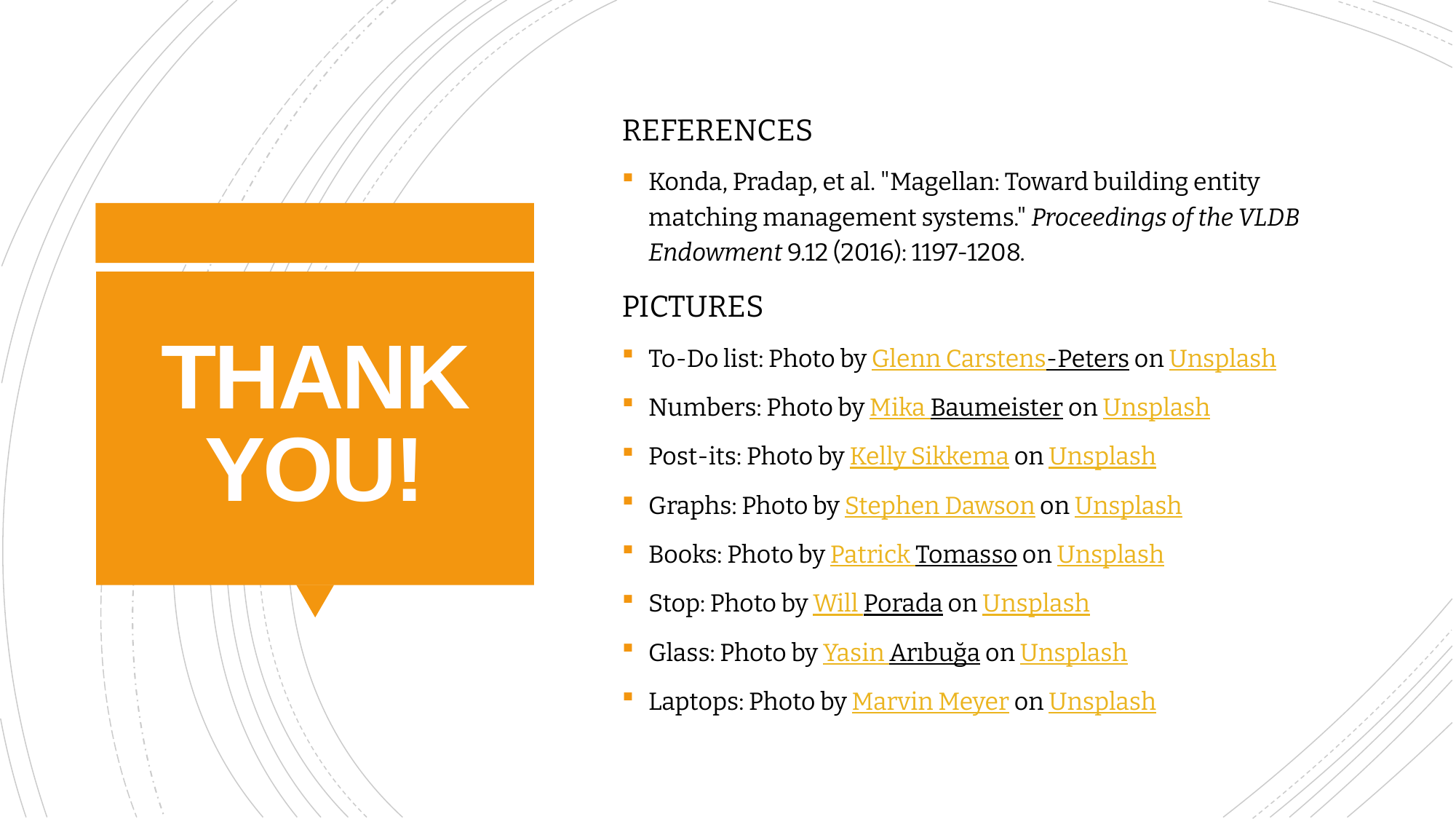

REFERENCES
Konda, Pradap, et al. "Magellan: Toward building entity matching management systems." Proceedings of the VLDB Endowment 9.12 (2016): 1197-1208.
PICTURES
To-Do list: Photo by Glenn Carstens-Peters on Unsplash
Numbers: Photo by Mika Baumeister on Unsplash
Post-its: Photo by Kelly Sikkema on Unsplash
Graphs: Photo by Stephen Dawson on Unsplash
Books: Photo by Patrick Tomasso on Unsplash
Stop: Photo by Will Porada on Unsplash
Glass: Photo by Yasin Arıbuğa on Unsplash
Laptops: Photo by Marvin Meyer on Unsplash
# THANK YOU!